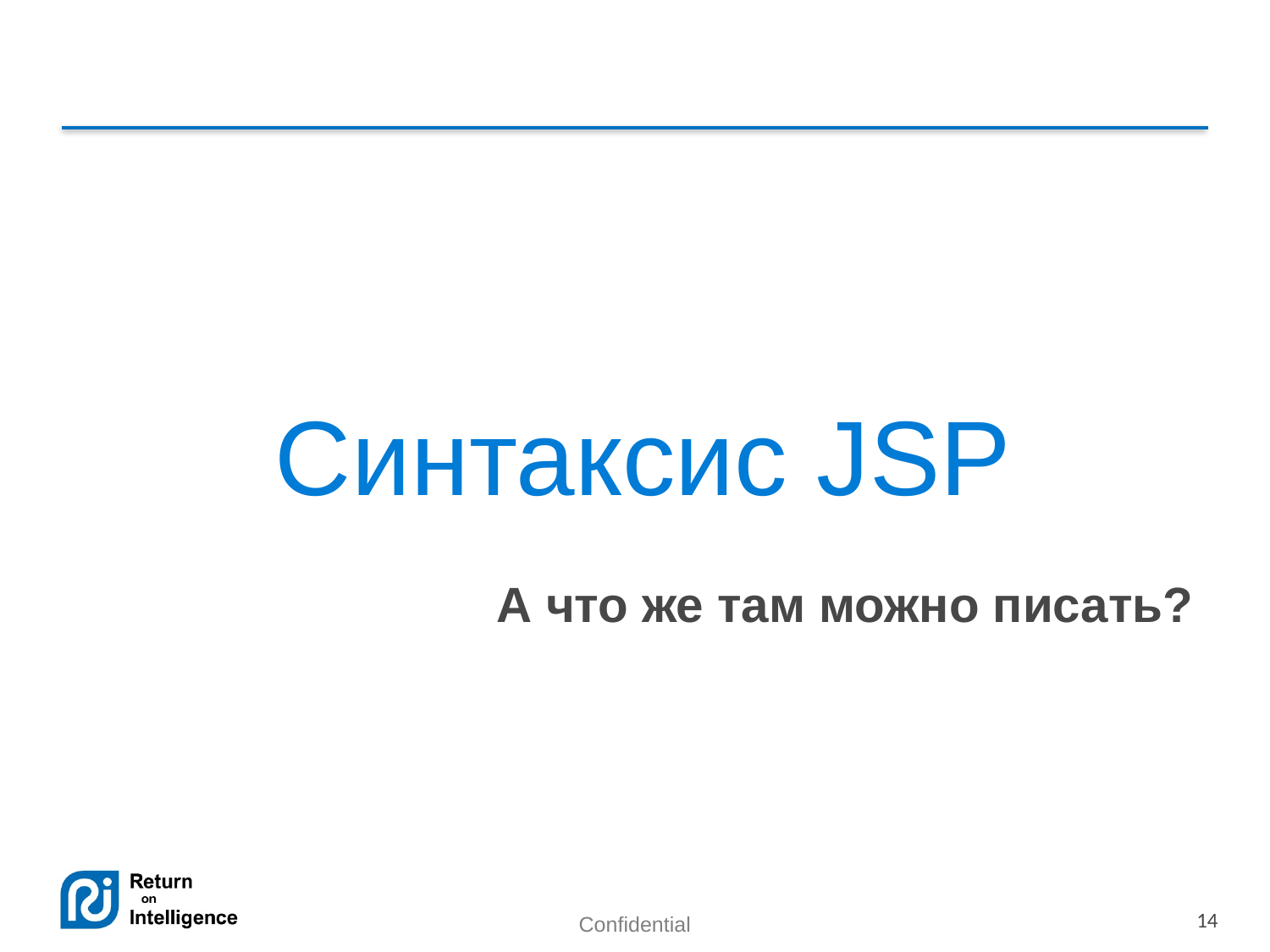

Синтаксис JSP
А что же там можно писать?